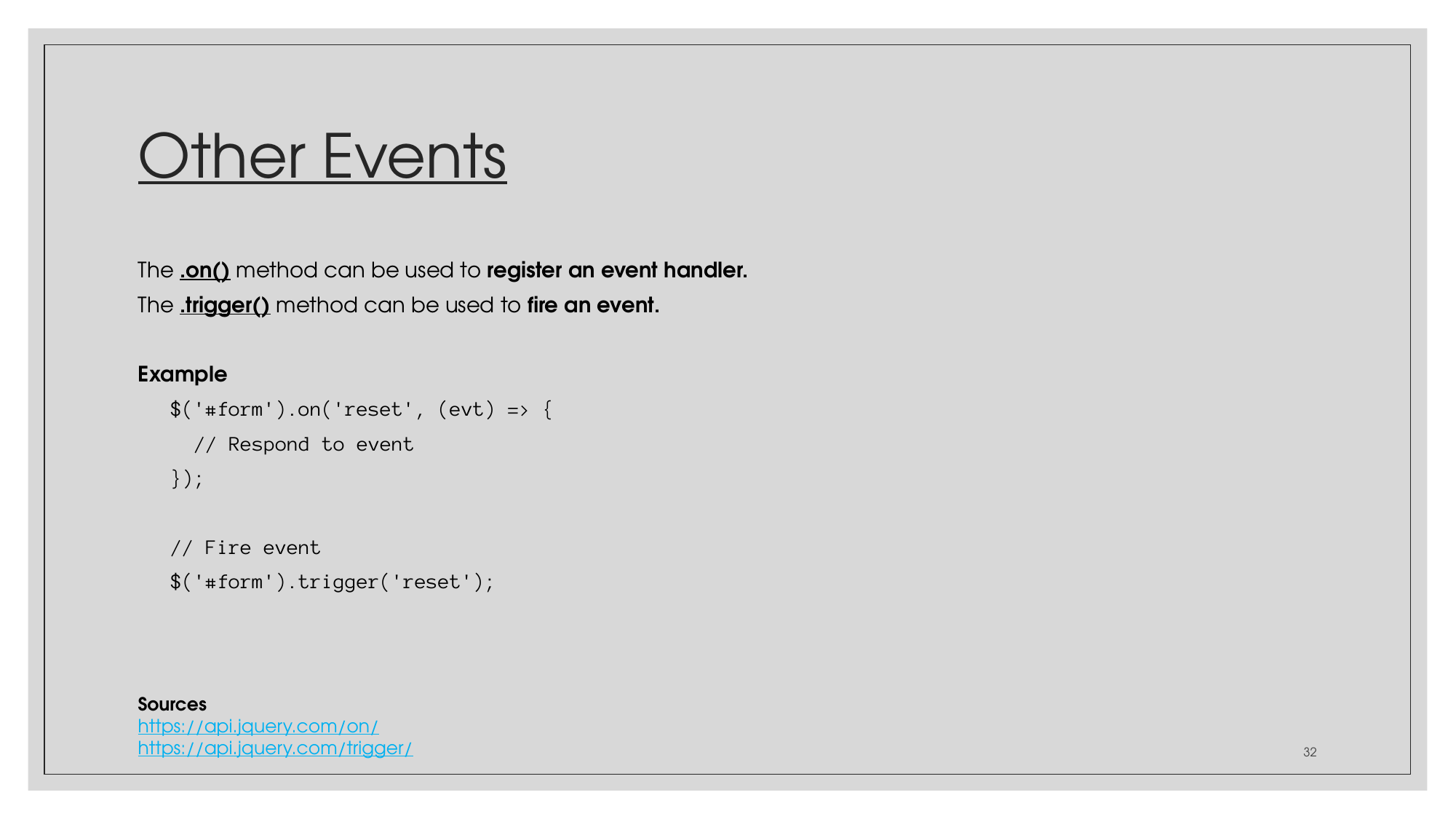

# Other Events
The .on() method can be used to register an event handler.
The .trigger() method can be used to fire an event.

Example
$('#form').on('reset', (evt) => {
  // Respond to event
});

// Fire event
$('#form').trigger('reset');
Sources
https://api.jquery.com/on/
https://api.jquery.com/trigger/
32